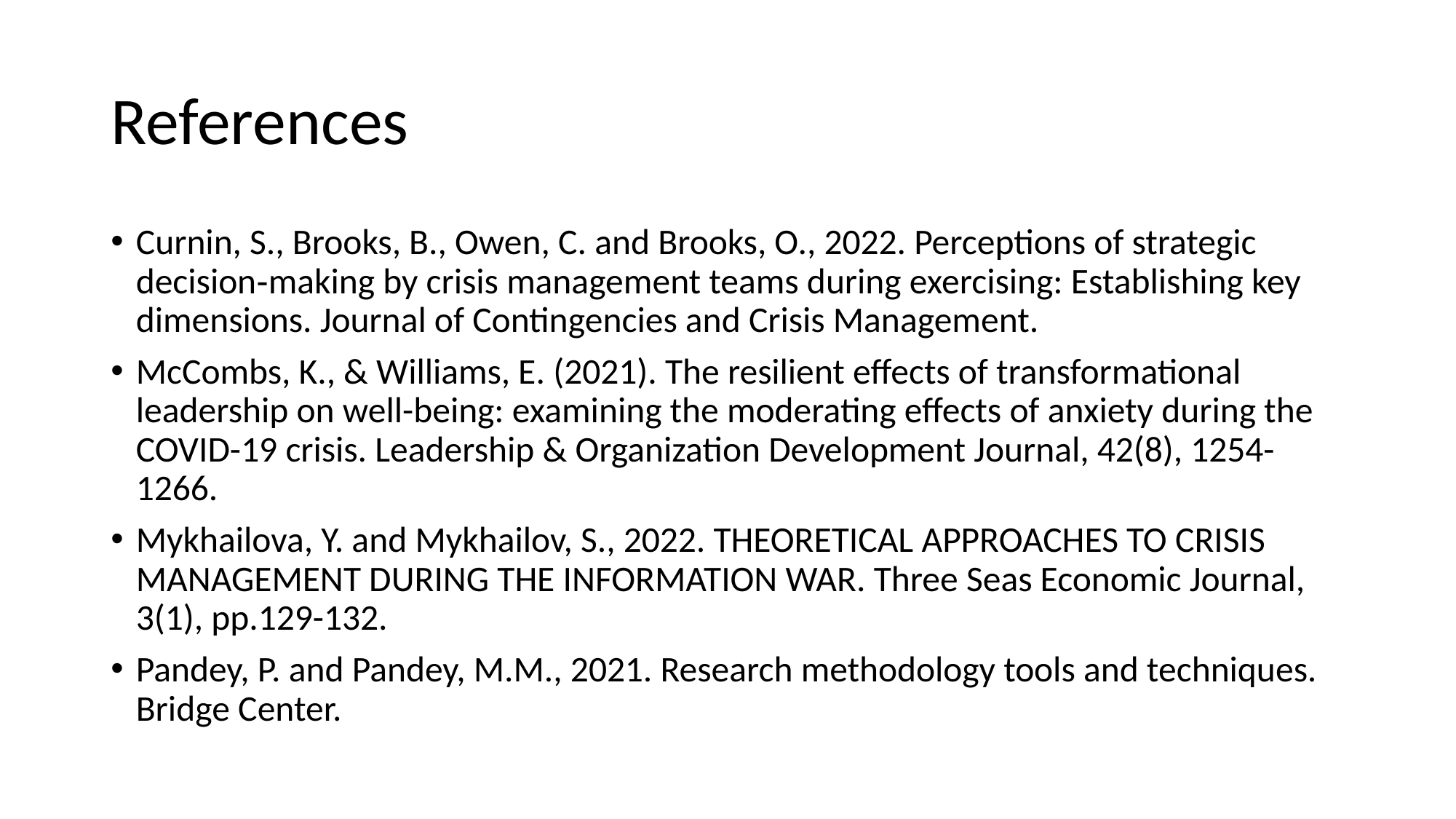

# References
Curnin, S., Brooks, B., Owen, C. and Brooks, O., 2022. Perceptions of strategic decision‐making by crisis management teams during exercising: Establishing key dimensions. Journal of Contingencies and Crisis Management.
McCombs, K., & Williams, E. (2021). The resilient effects of transformational leadership on well-being: examining the moderating effects of anxiety during the COVID-19 crisis. Leadership & Organization Development Journal, 42(8), 1254-1266.
Mykhailova, Y. and Mykhailov, S., 2022. THEORETICAL APPROACHES TO CRISIS MANAGEMENT DURING THE INFORMATION WAR. Three Seas Economic Journal, 3(1), pp.129-132.
Pandey, P. and Pandey, M.M., 2021. Research methodology tools and techniques. Bridge Center.